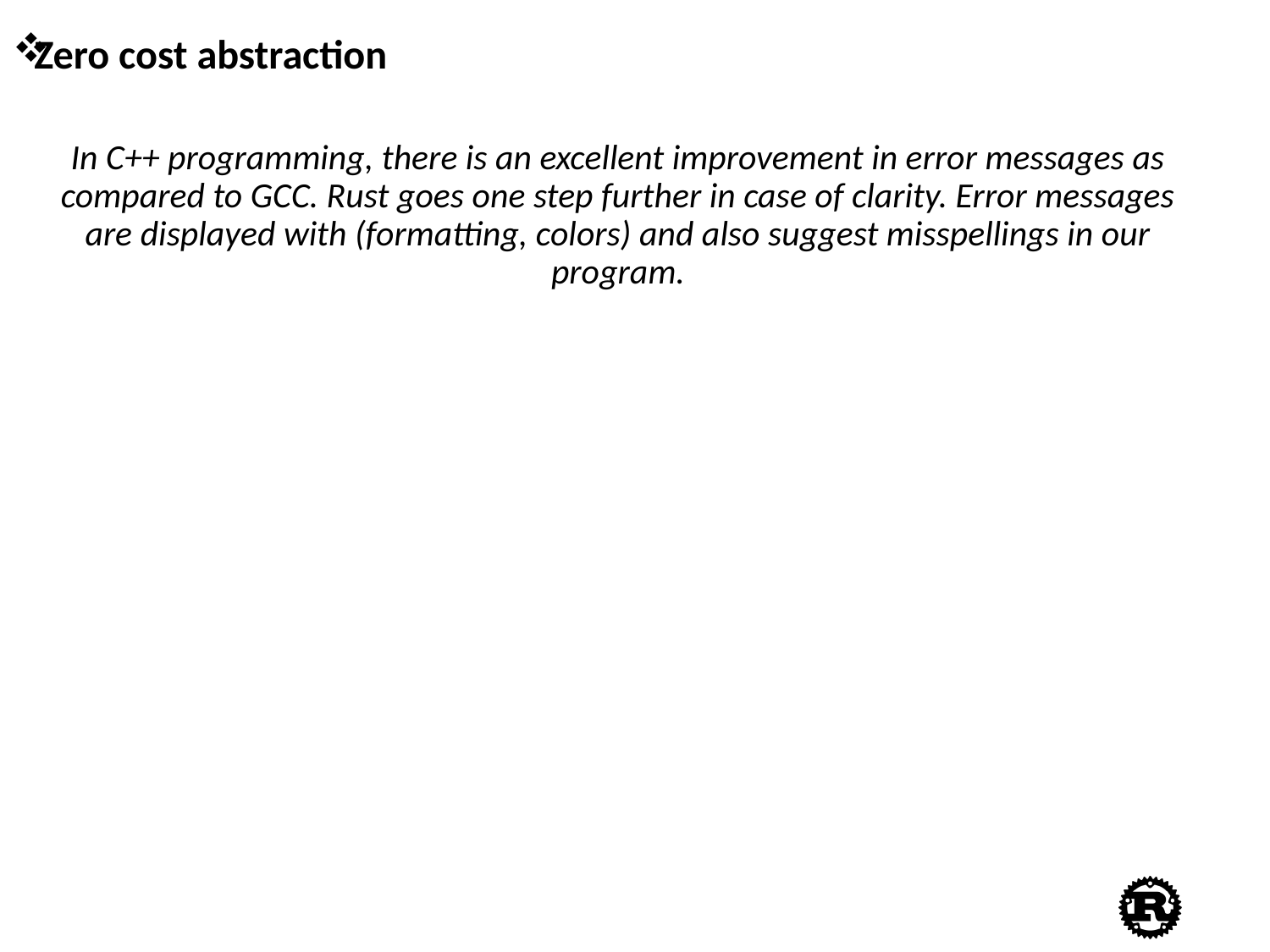

Zero cost abstraction
In C++ programming, there is an excellent improvement in error messages as compared to GCC. Rust goes one step further in case of clarity. Error messages are displayed with (formatting, colors) and also suggest misspellings in our program.